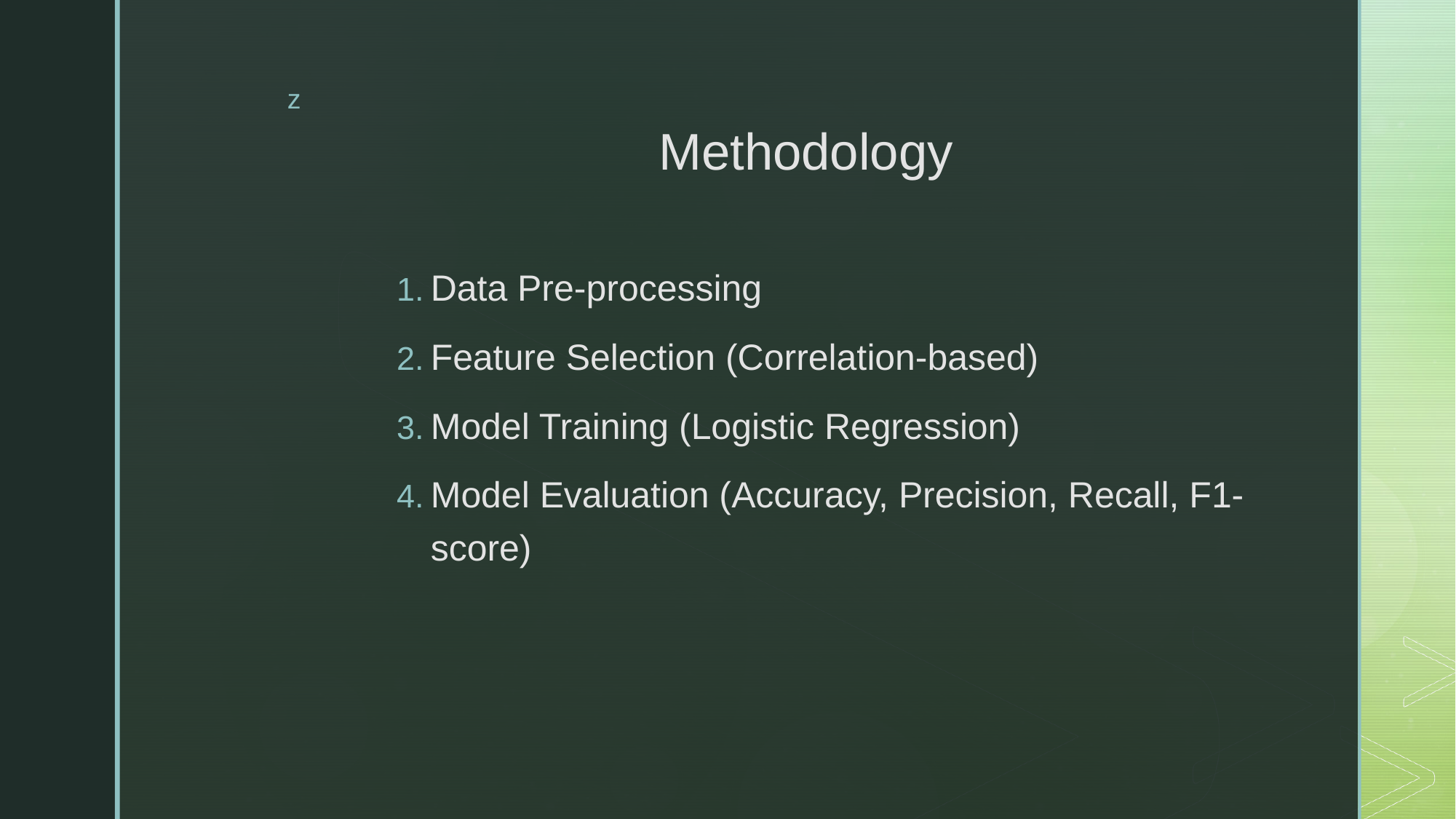

# Methodology

Data Pre-processing
Feature Selection (Correlation-based)
Model Training (Logistic Regression)
Model Evaluation (Accuracy, Precision, Recall, F1-score)